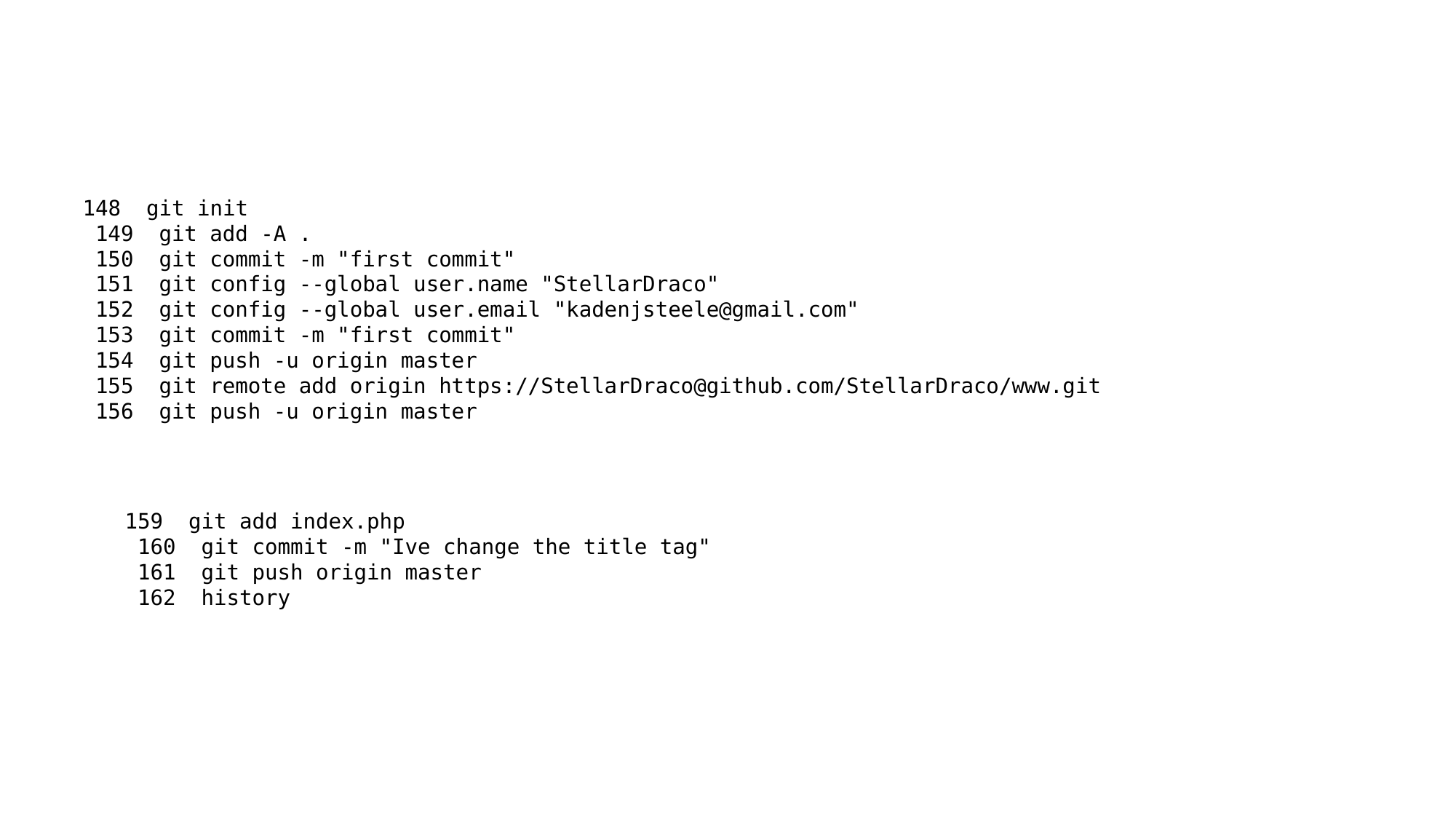

148  git init
  149  git add -A .
  150  git commit -m "first commit"
  151  git config --global user.name "StellarDraco"
  152  git config --global user.email "kadenjsteele@gmail.com"
  153  git commit -m "first commit"
  154  git push -u origin master
  155  git remote add origin https://StellarDraco@github.com/StellarDraco/www.git
  156  git push -u origin master
 159  git add index.php
  160  git commit -m "Ive change the title tag"
  161  git push origin master
  162  history